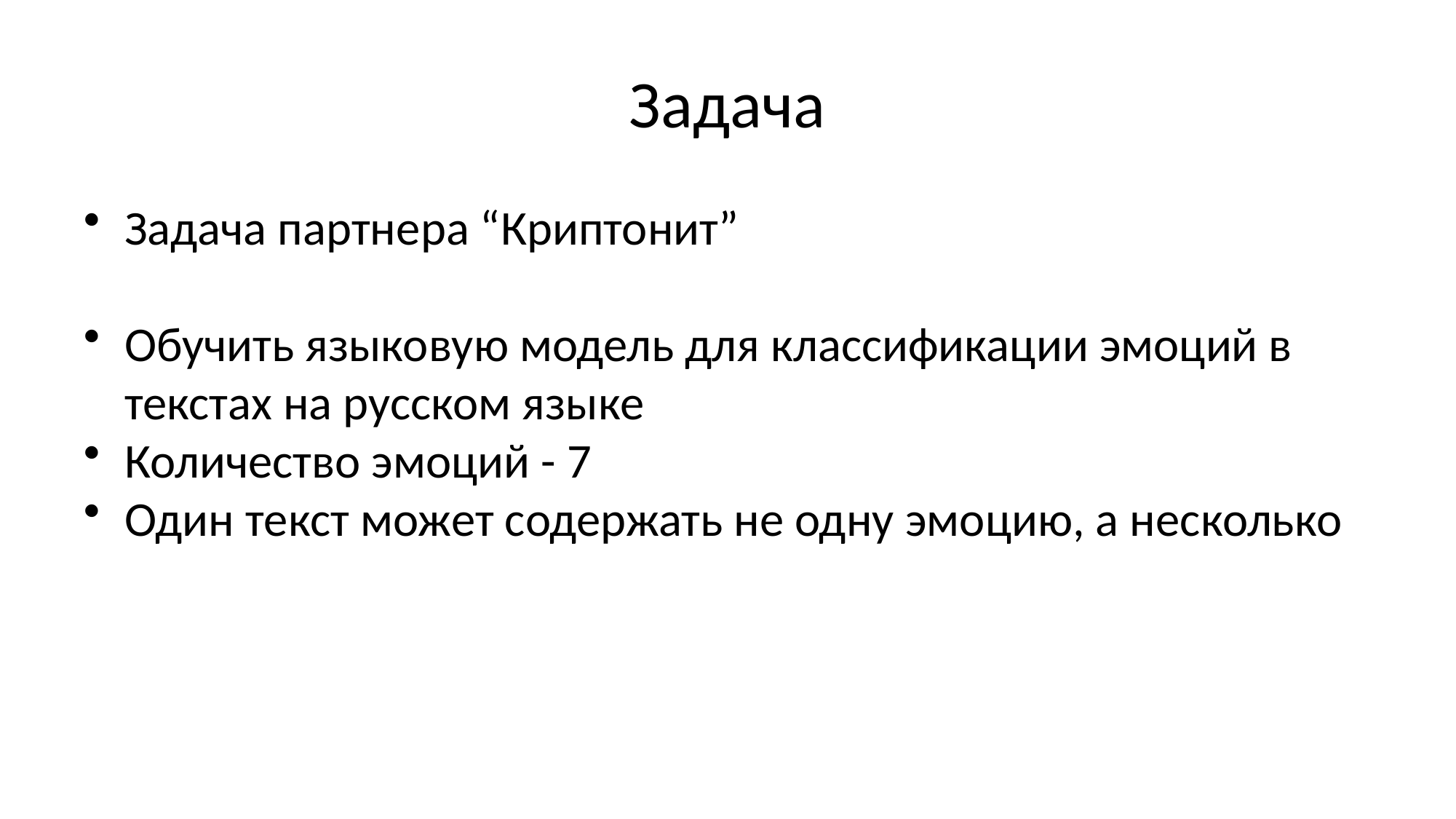

# Задача
Задача партнера “Криптонит”

Обучить языковую модель для классификации эмоций в текстах на русском языке
Количество эмоций - 7
Один текст может содержать не одну эмоцию, а несколько